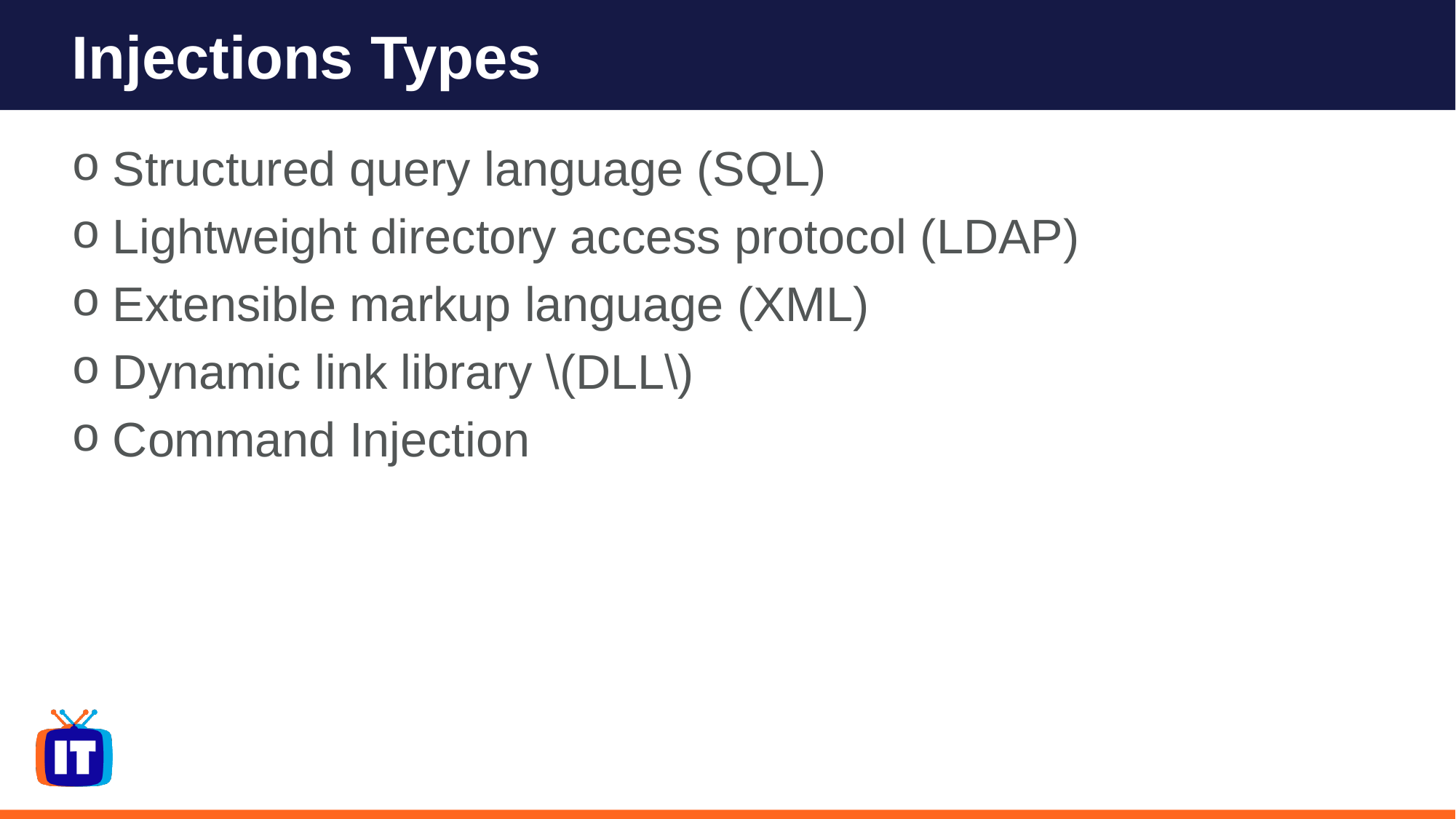

# Injections Types
Structured query language (SQL)
Lightweight directory access protocol (LDAP)
Extensible markup language (XML)
Dynamic link library \(DLL\)
Command Injection